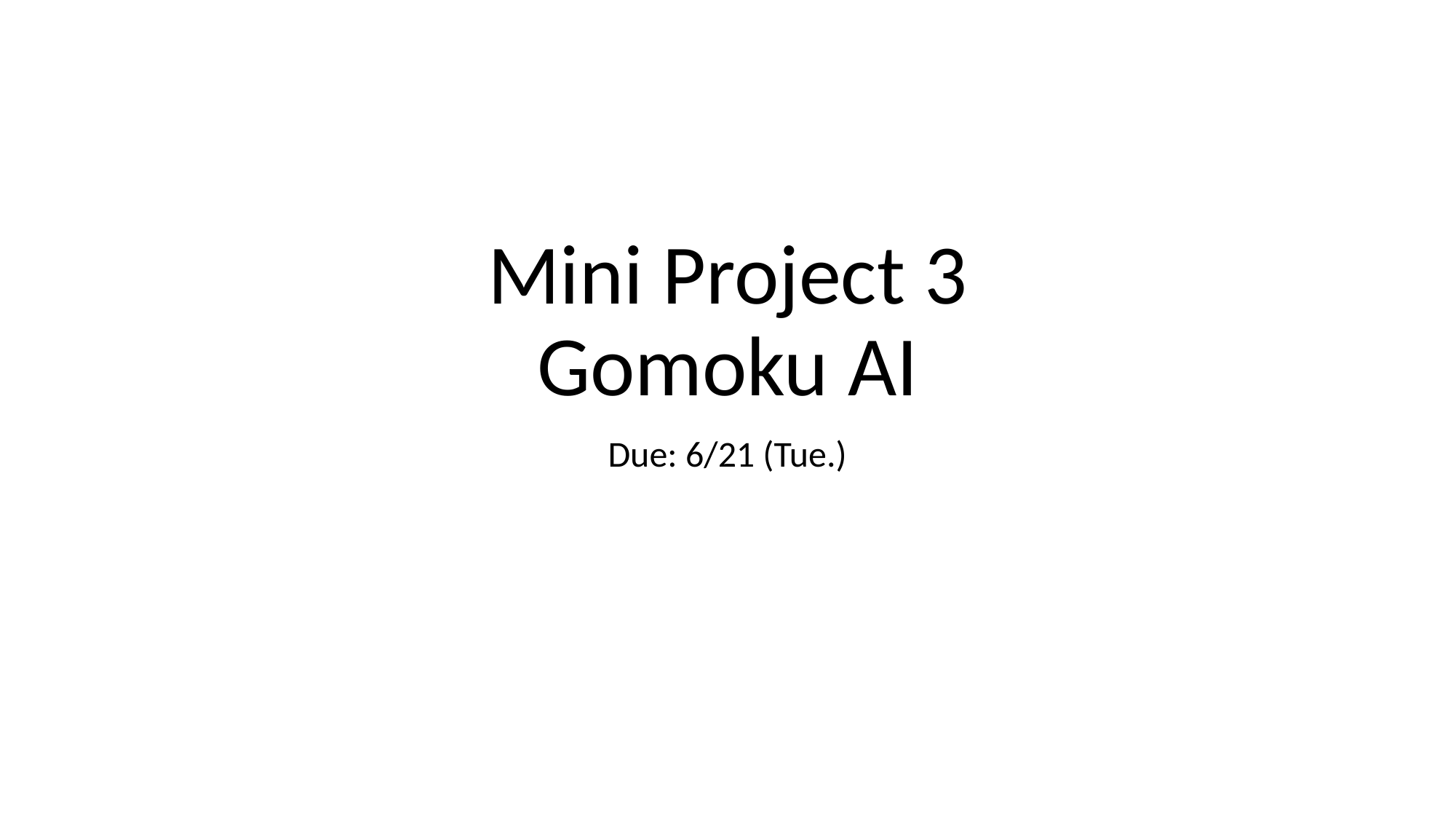

# Mini Project 3 Gomoku AI
Due: 6/21 (Tue.)